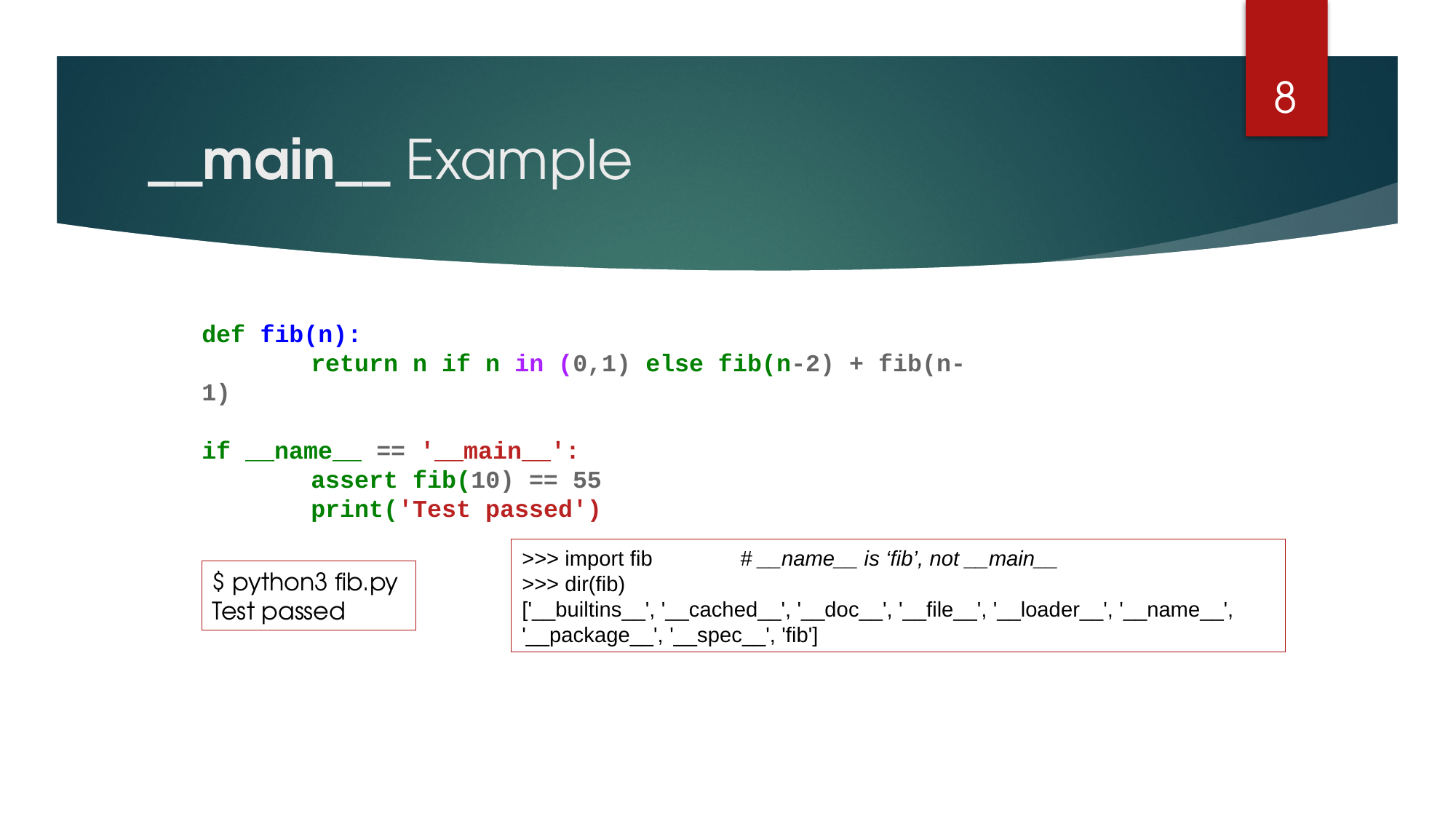

8
# __main__ Example
def fib(n):
	return n if n in (0,1) else fib(n-2) + fib(n-1)

if __name__ == '__main__':
	assert fib(10) == 55
	print('Test passed')
>>> import fib	# __name__ is ‘fib’, not __main__
>>> dir(fib)
['__builtins__', '__cached__', '__doc__', '__file__', '__loader__', '__name__', '__package__', '__spec__', 'fib']
$ python3 fib.py
Test passed